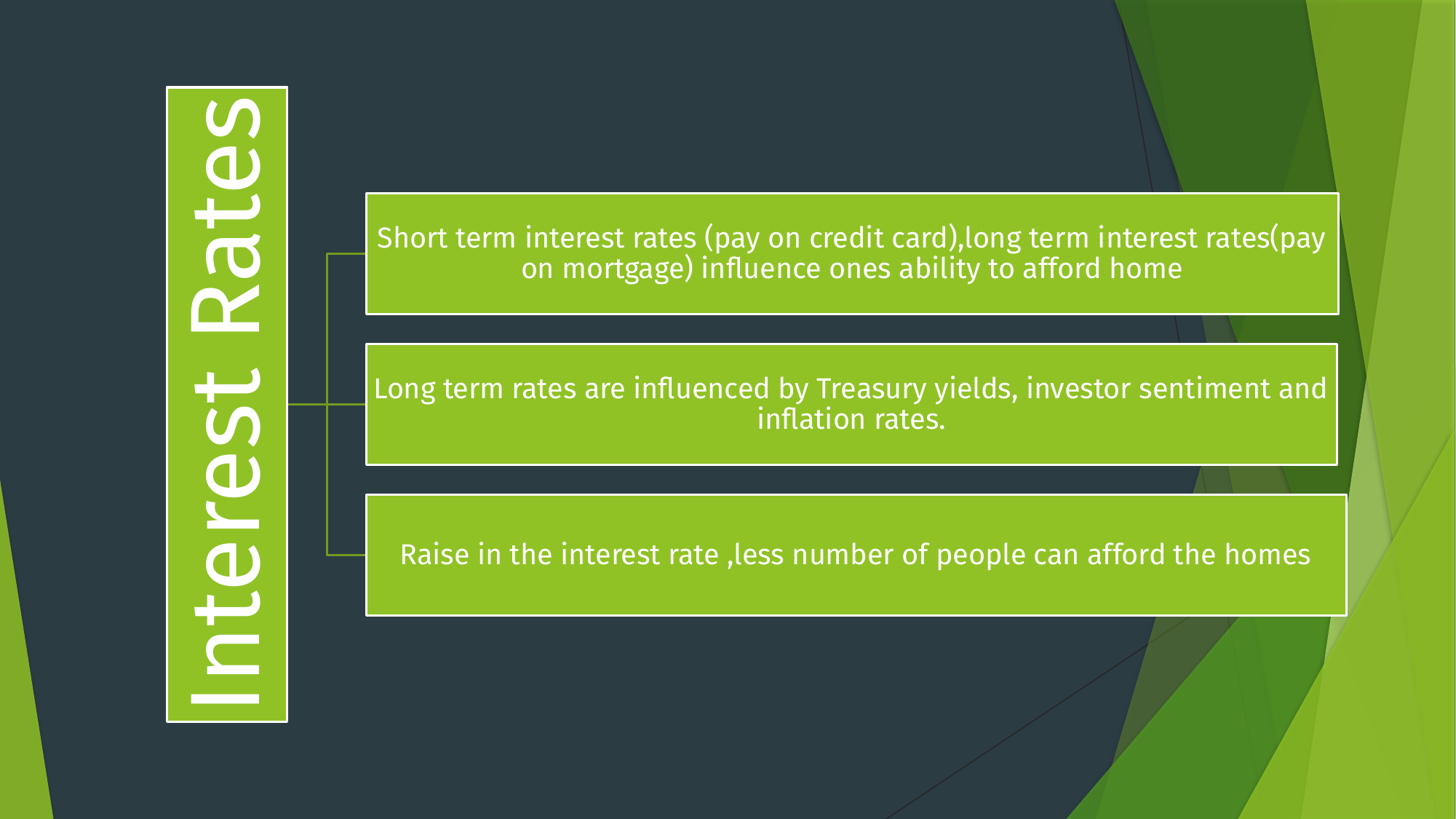

Interest Rates
Short term interest rates (pay on credit card),long term interest rates(pay on mortgage) influence ones ability to afford home
Long term rates are influenced by Treasury yields, investor sentiment and inflation rates.
Raise in the interest rate ,less number of people can afford the homes